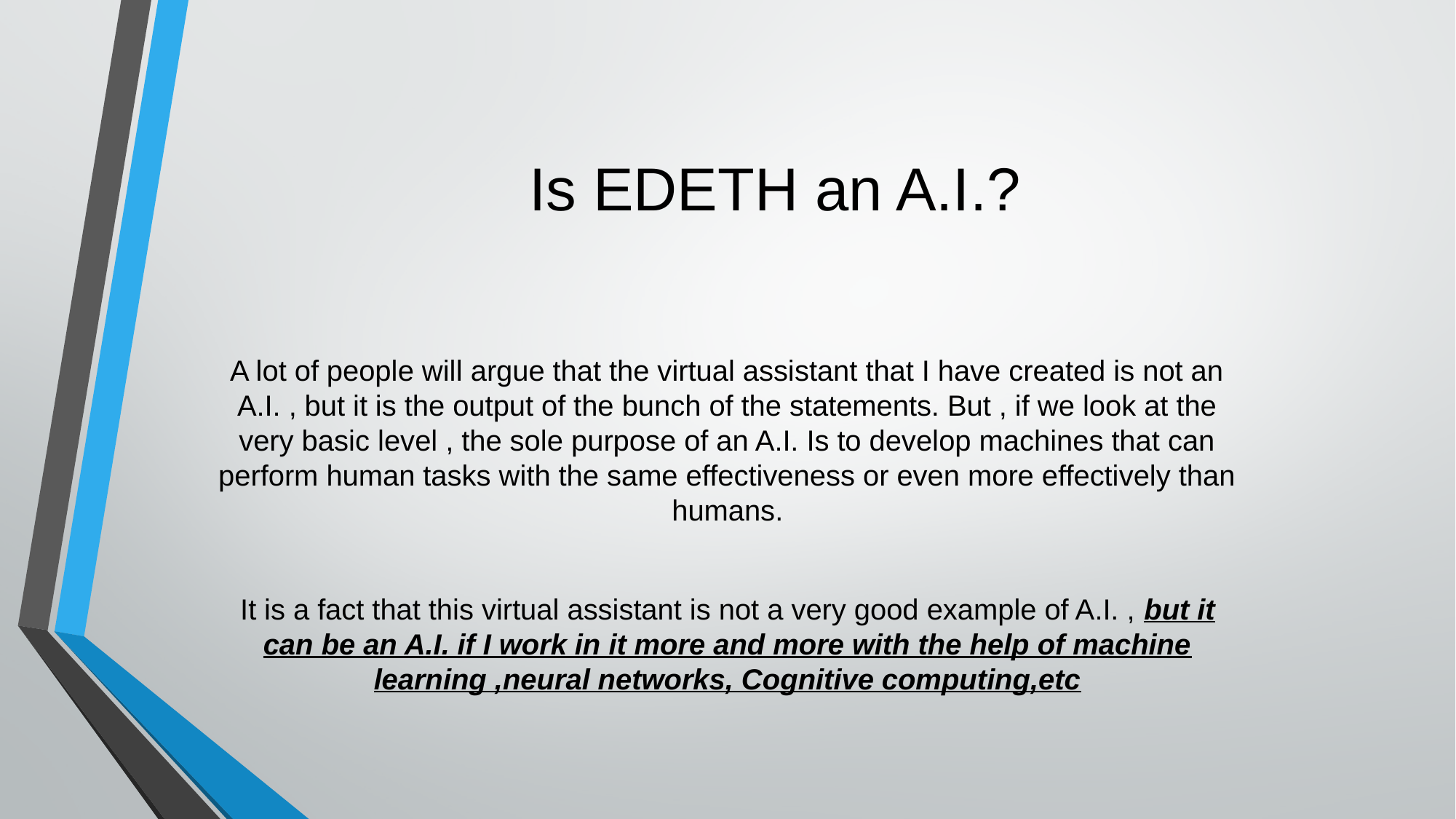

# Is EDETH an A.I.?

A lot of people will argue that the virtual assistant that I have created is not an A.I. , but it is the output of the bunch of the statements. But , if we look at the very basic level , the sole purpose of an A.I. Is to develop machines that can perform human tasks with the same effectiveness or even more effectively than humans.

It is a fact that this virtual assistant is not a very good example of A.I. , but it can be an A.I. if I work in it more and more with the help of machine learning ,neural networks, Cognitive computing,etc